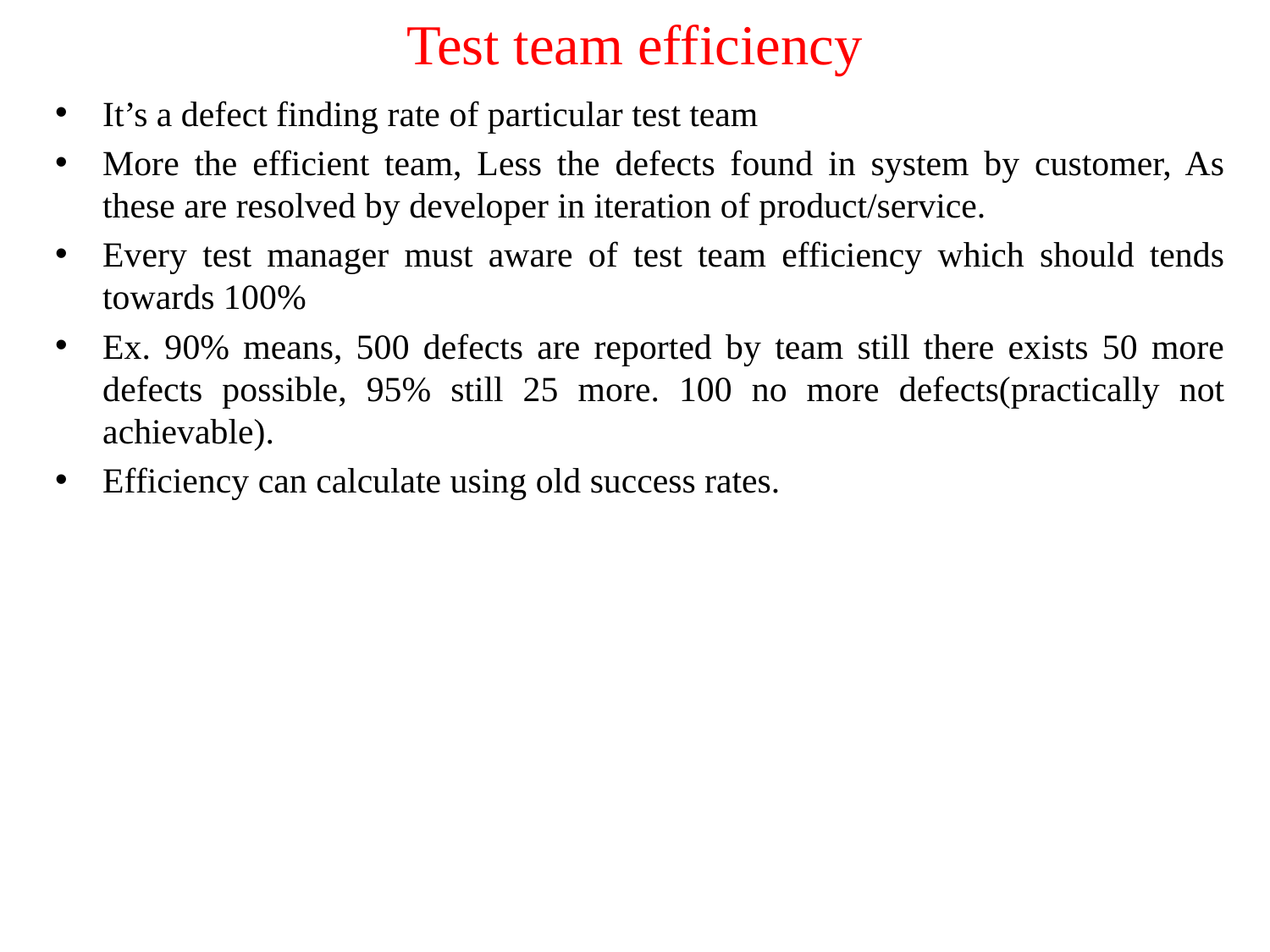

# Test team efficiency
It’s a defect finding rate of particular test team
More the efficient team, Less the defects found in system by customer, As these are resolved by developer in iteration of product/service.
Every test manager must aware of test team efficiency which should tends towards 100%
Ex. 90% means, 500 defects are reported by team still there exists 50 more defects possible, 95% still 25 more. 100 no more defects(practically not achievable).
Efficiency can calculate using old success rates.